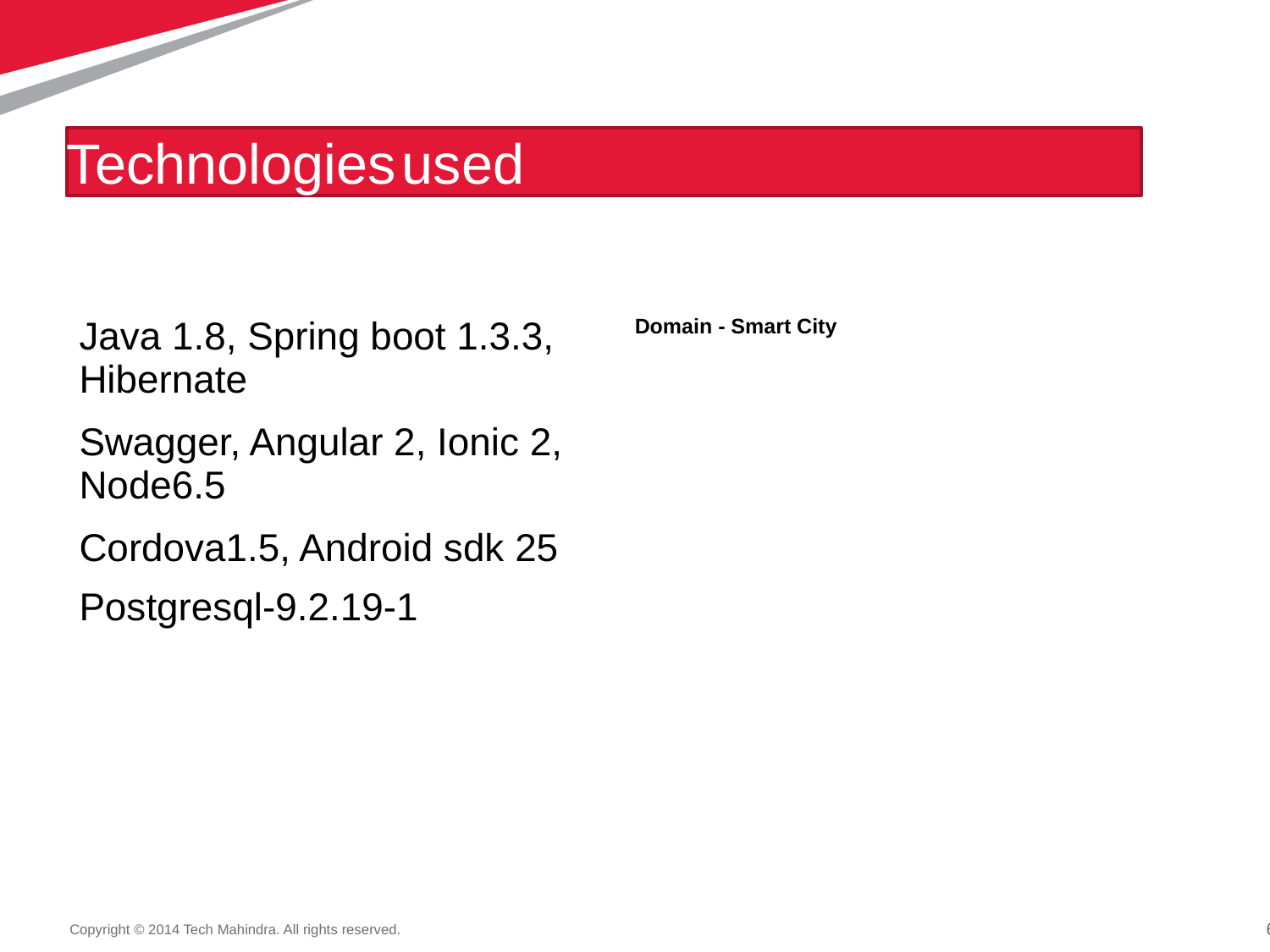

Technologies used
| Java 1.8, Spring boot 1.3.3, Hibernate | Domain - Smart City |
| --- | --- |
| Swagger, Angular 2, Ionic 2, Node6.5 |  |
| Cordova1.5, Android sdk 25 |  |
| Postgresql-9.2.19-1 |  |